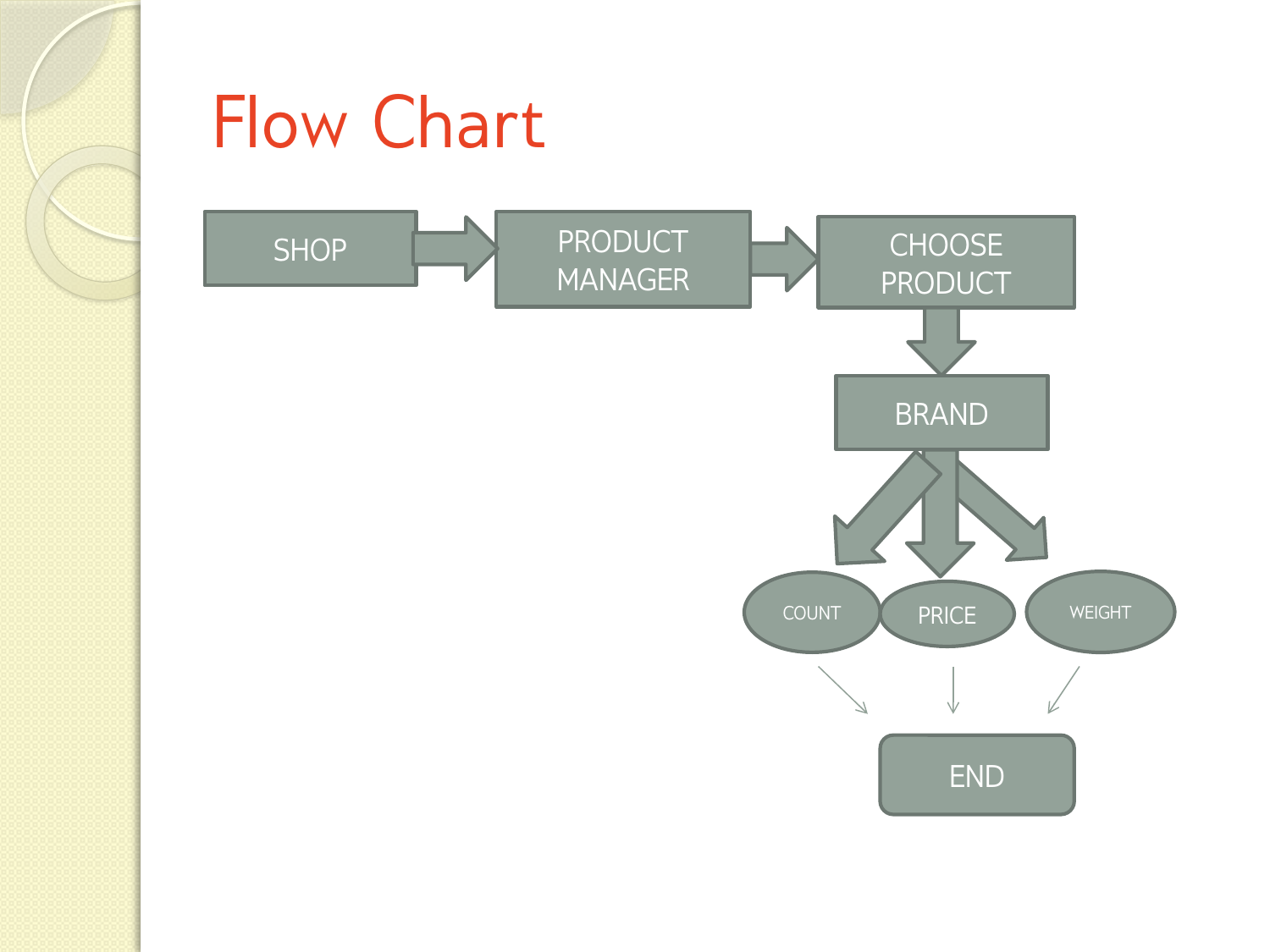

# Flow Chart

SHOP
PRODUCT MANAGER

CHOOSE
PRODUCT

BRAND

WEIGHT
COUNT
PRICE
END